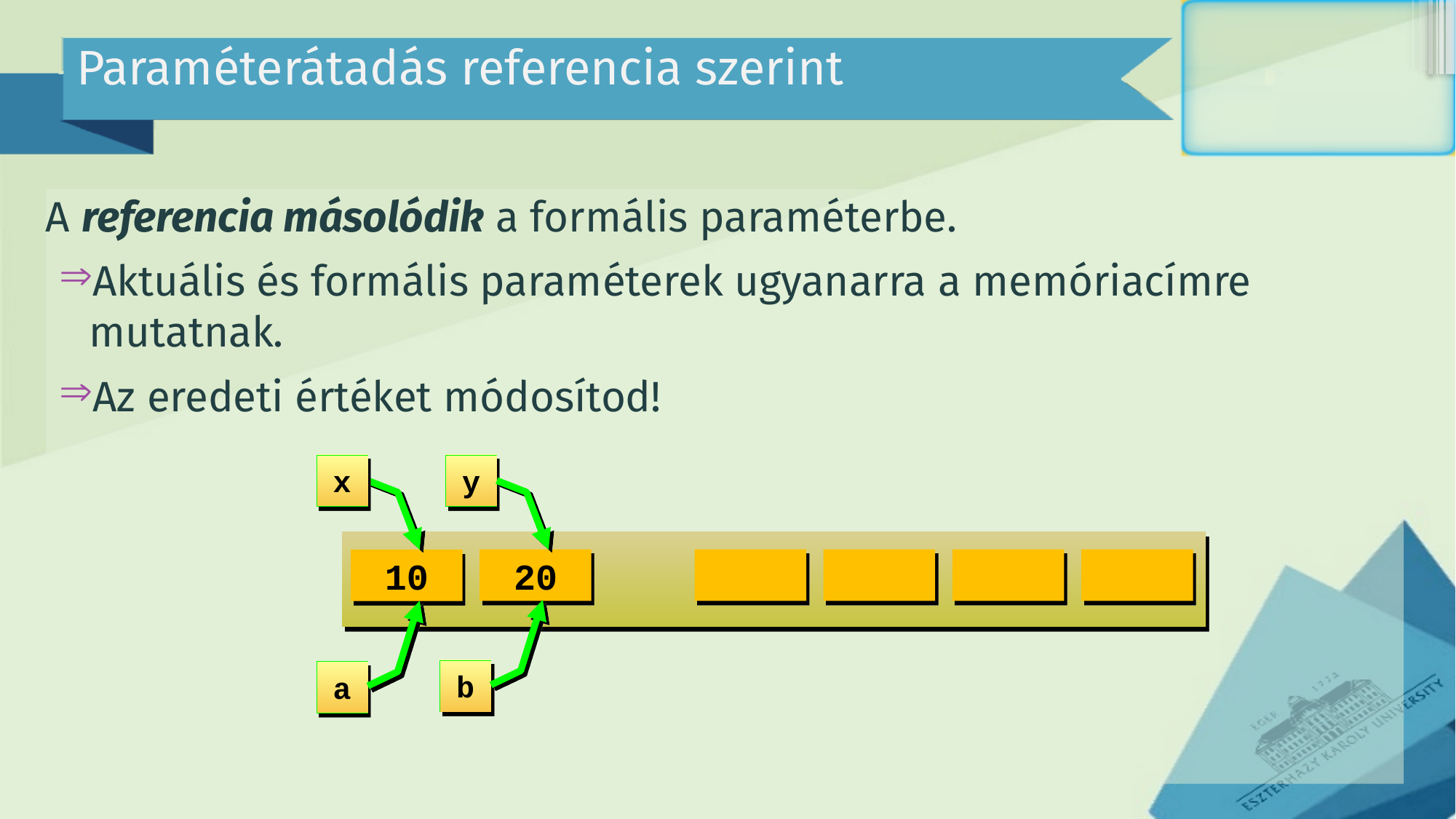

# Paraméterátadás referencia szerint
A referencia másolódik a formális paraméterbe.
Aktuális és formális paraméterek ugyanarra a memóriacímre mutatnak.
Az eredeti értéket módosítod!
x
y

20

10

b
a